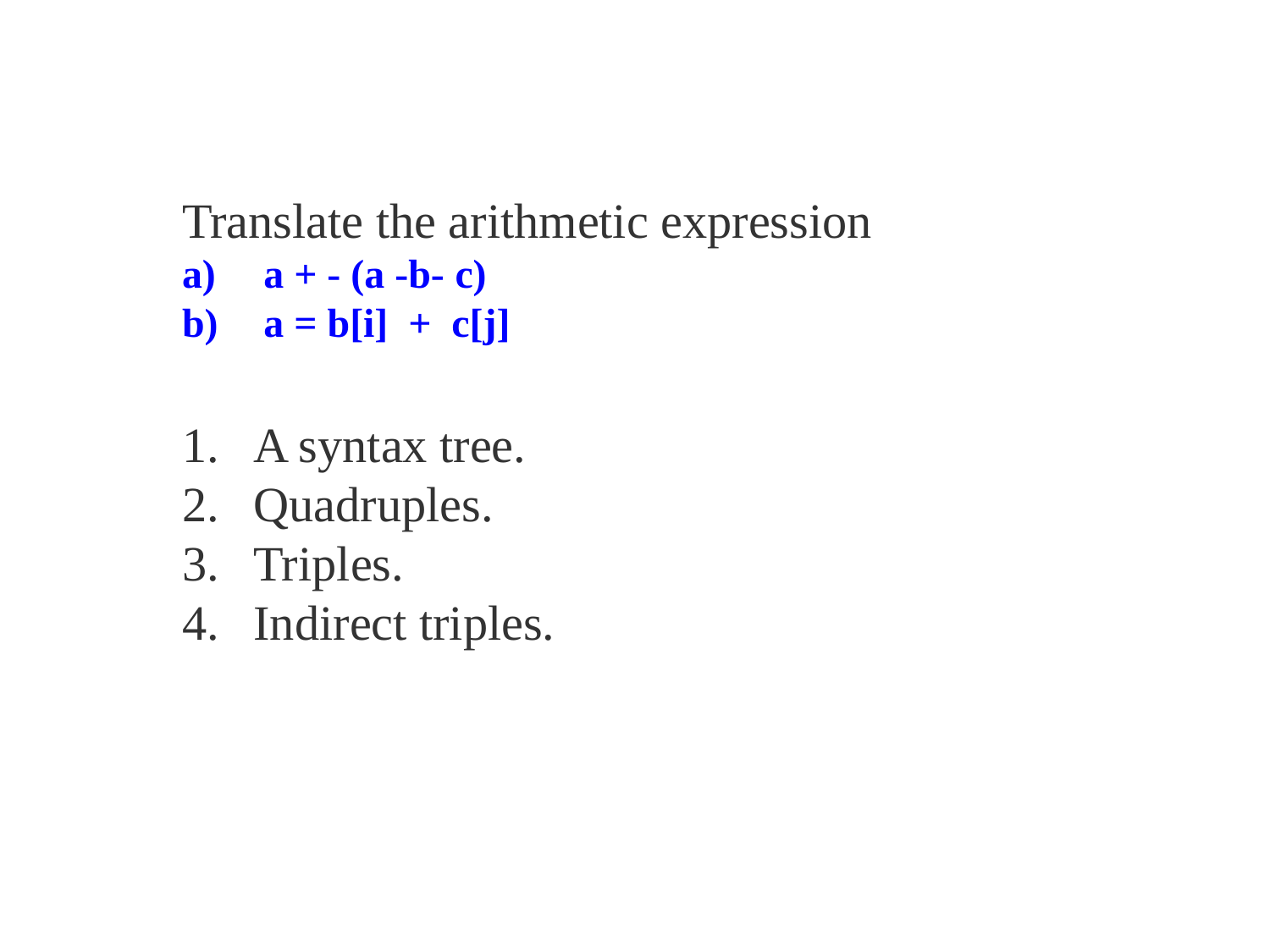

Translate the arithmetic expression
 a + - (a -b- c)
 a = b[i]  +  c[j]

A syntax tree.
Quadruples.
Triples.
Indirect triples.